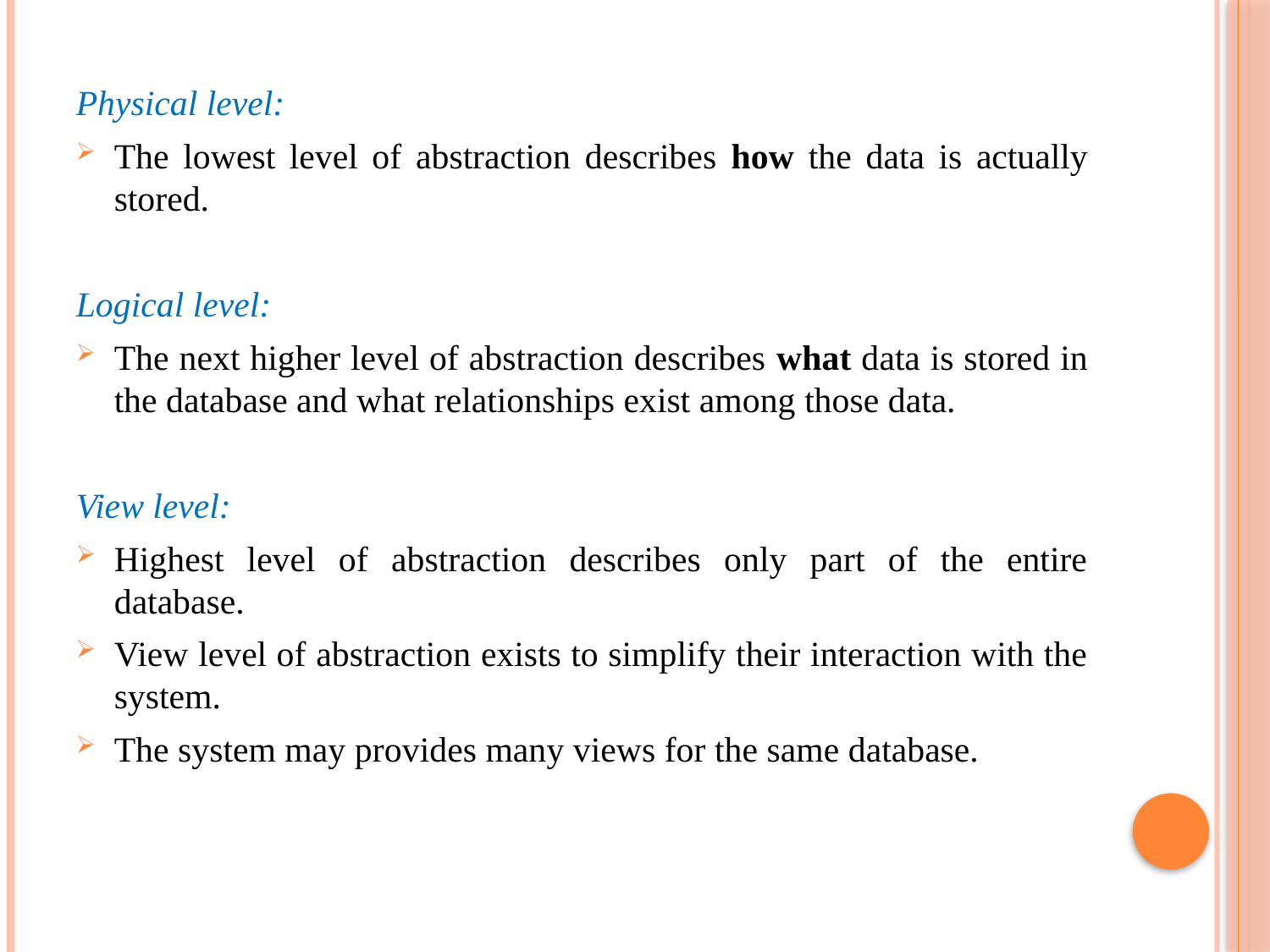

Physical level:
The lowest level of abstraction describes how the data is actually stored.

Logical level:
The next higher level of abstraction describes what data is stored in the database and what relationships exist among those data.

View level:
Highest level of abstraction describes only part of the entire database.
View level of abstraction exists to simplify their interaction with the system.
The system may provides many views for the same database.